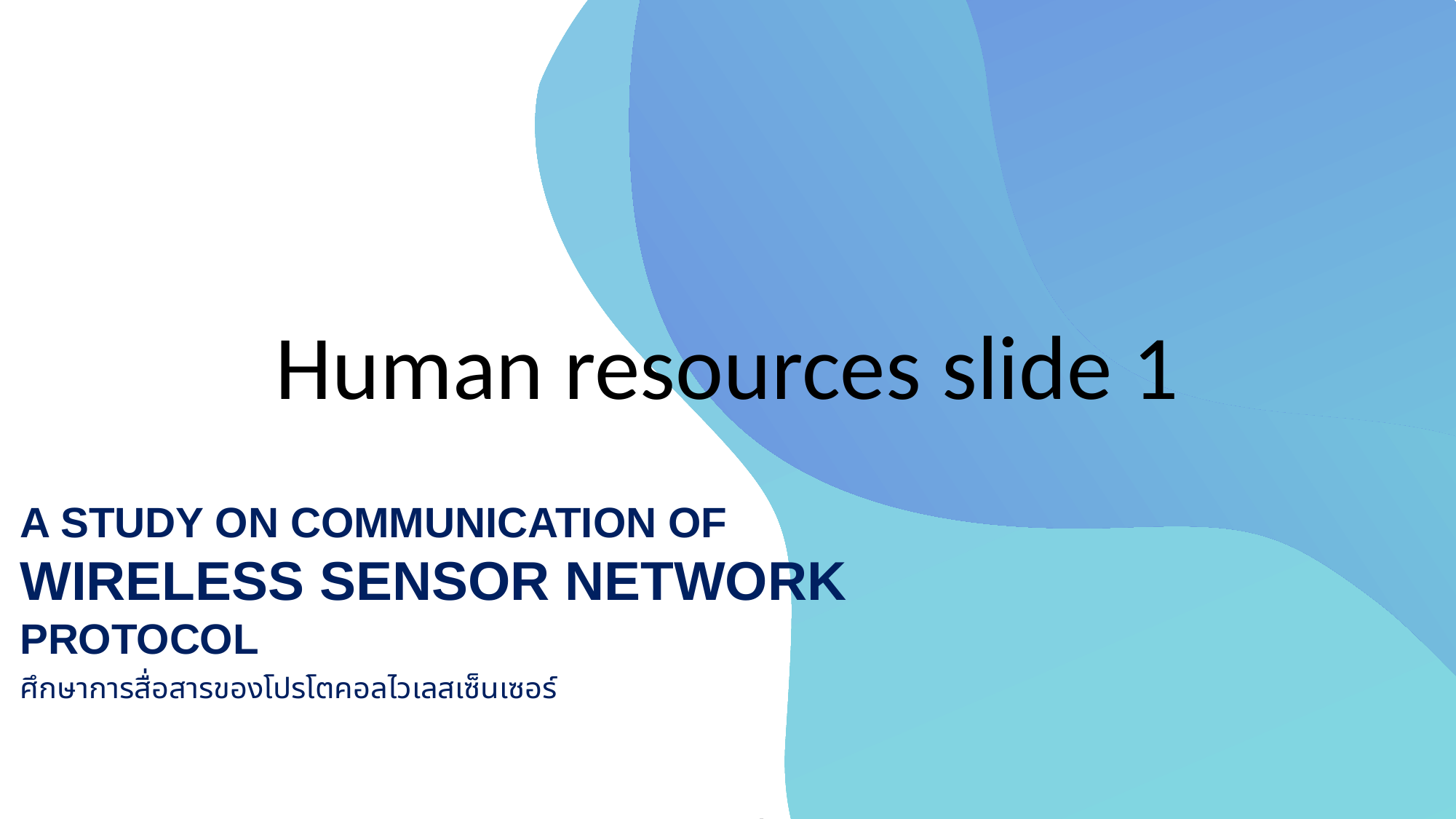

# Human resources slide 1
A STUDY ON COMMUNICATION OF WIRELESS SENSOR NETWORK PROTOCOL
ศึกษาการสื่อสารของโปรโตคอลไวเลสเซ็นเซอร์
1